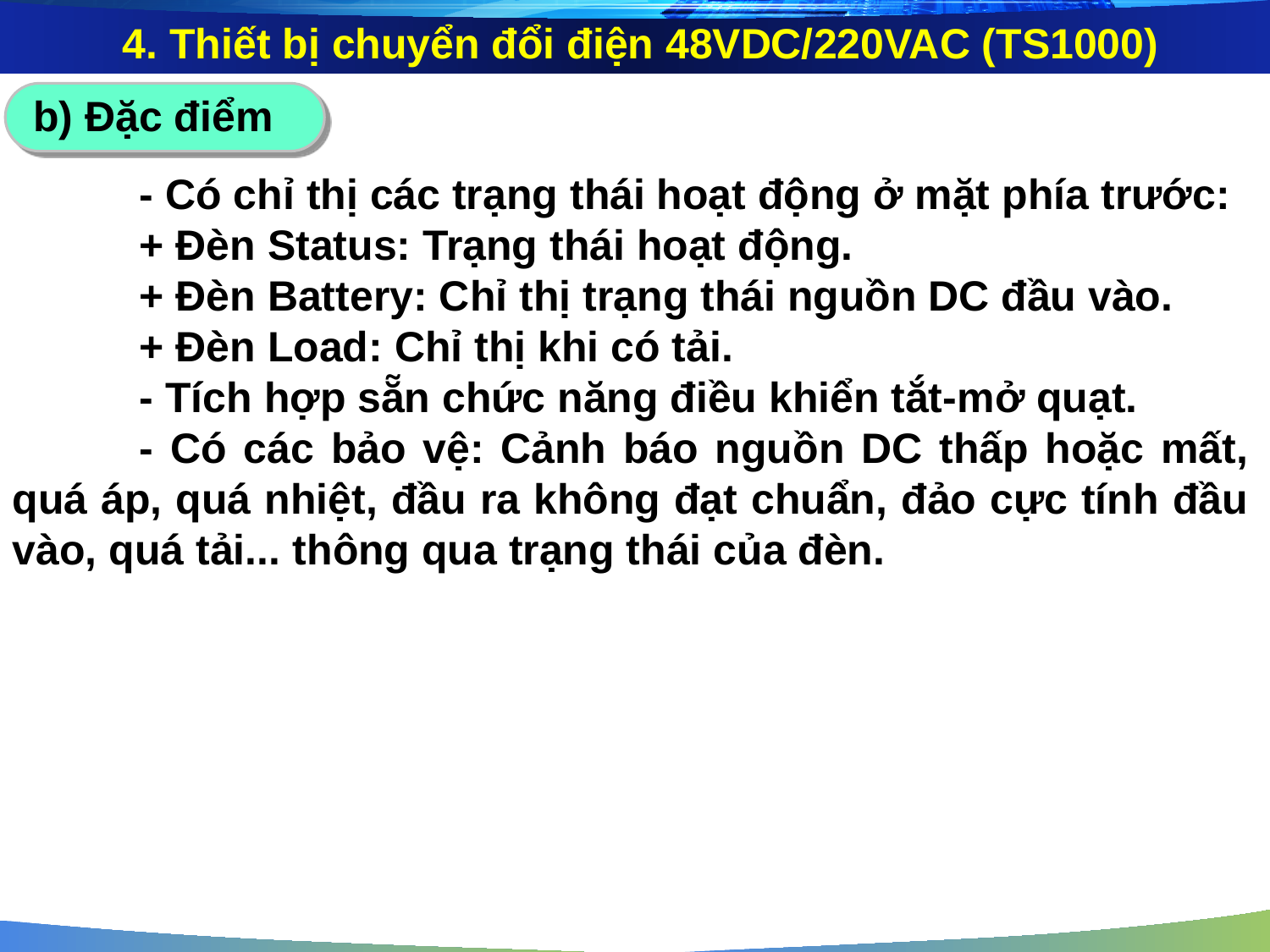

4. Thiết bị chuyển đổi điện 48VDC/220VAC (TS1000)
b) Đặc điểm

	- Có chỉ thị các trạng thái hoạt động ở mặt phía trước:
	+ Đèn Status: Trạng thái hoạt động.
	+ Đèn Battery: Chỉ thị trạng thái nguồn DC đầu vào.
	+ Đèn Load: Chỉ thị khi có tải.
	- Tích hợp sẵn chức năng điều khiển tắt-mở quạt.
	- Có các bảo vệ: Cảnh báo nguồn DC thấp hoặc mất, quá áp, quá nhiệt, đầu ra không đạt chuẩn, đảo cực tính đầu vào, quá tải... thông qua trạng thái của đèn.